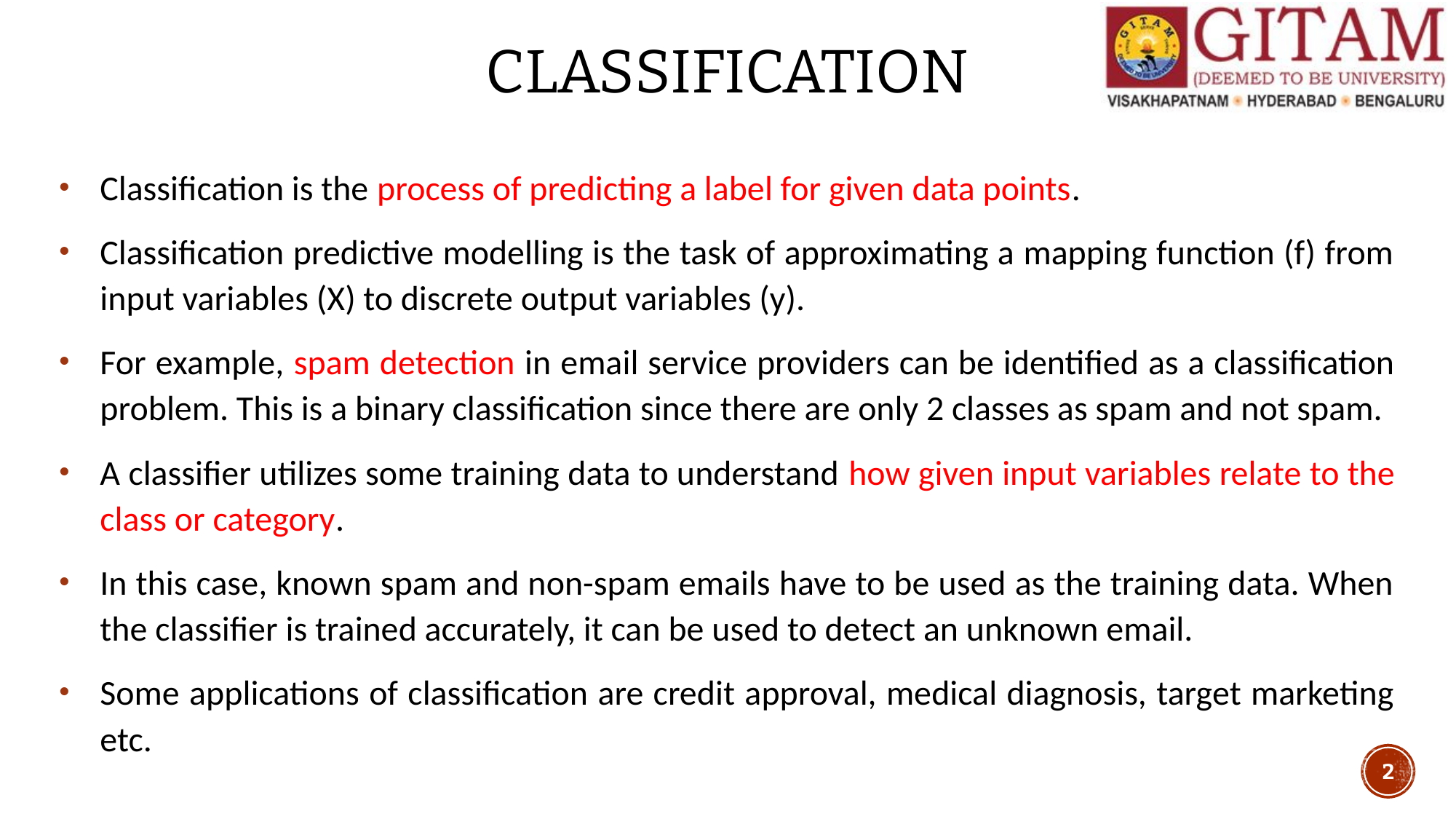

# Classification
Classification is the process of predicting a label for given data points.
Classification predictive modelling is the task of approximating a mapping function (f) from input variables (X) to discrete output variables (y).
For example, spam detection in email service providers can be identified as a classification problem. This is a binary classification since there are only 2 classes as spam and not spam.
A classifier utilizes some training data to understand how given input variables relate to the class or category.
In this case, known spam and non-spam emails have to be used as the training data. When the classifier is trained accurately, it can be used to detect an unknown email.
Some applications of classification are credit approval, medical diagnosis, target marketing etc.
2